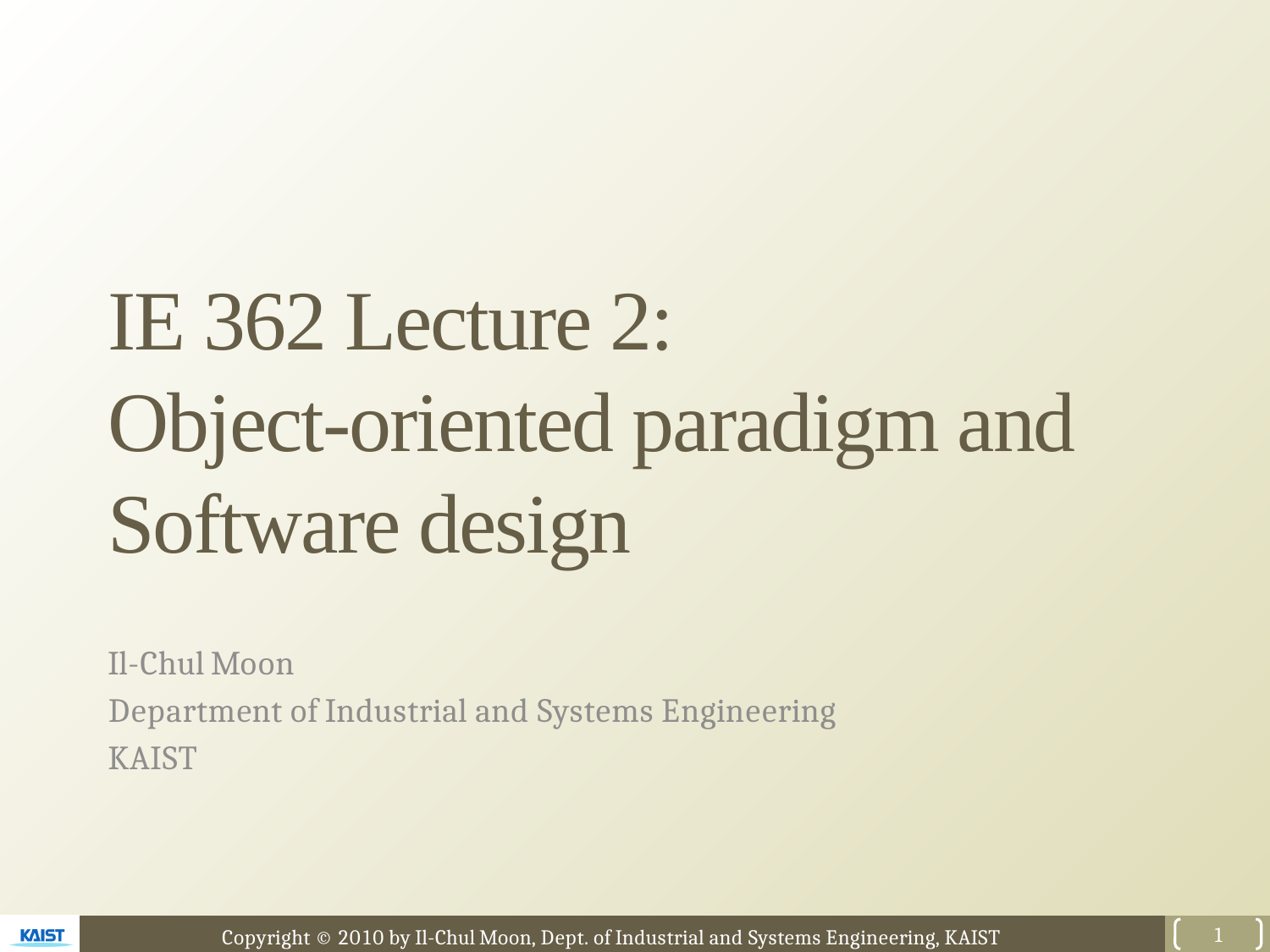

# IE 362 Lecture 2: Object-oriented paradigm and Software design
Il-Chul Moon
Department of Industrial and Systems Engineering
KAIST
1